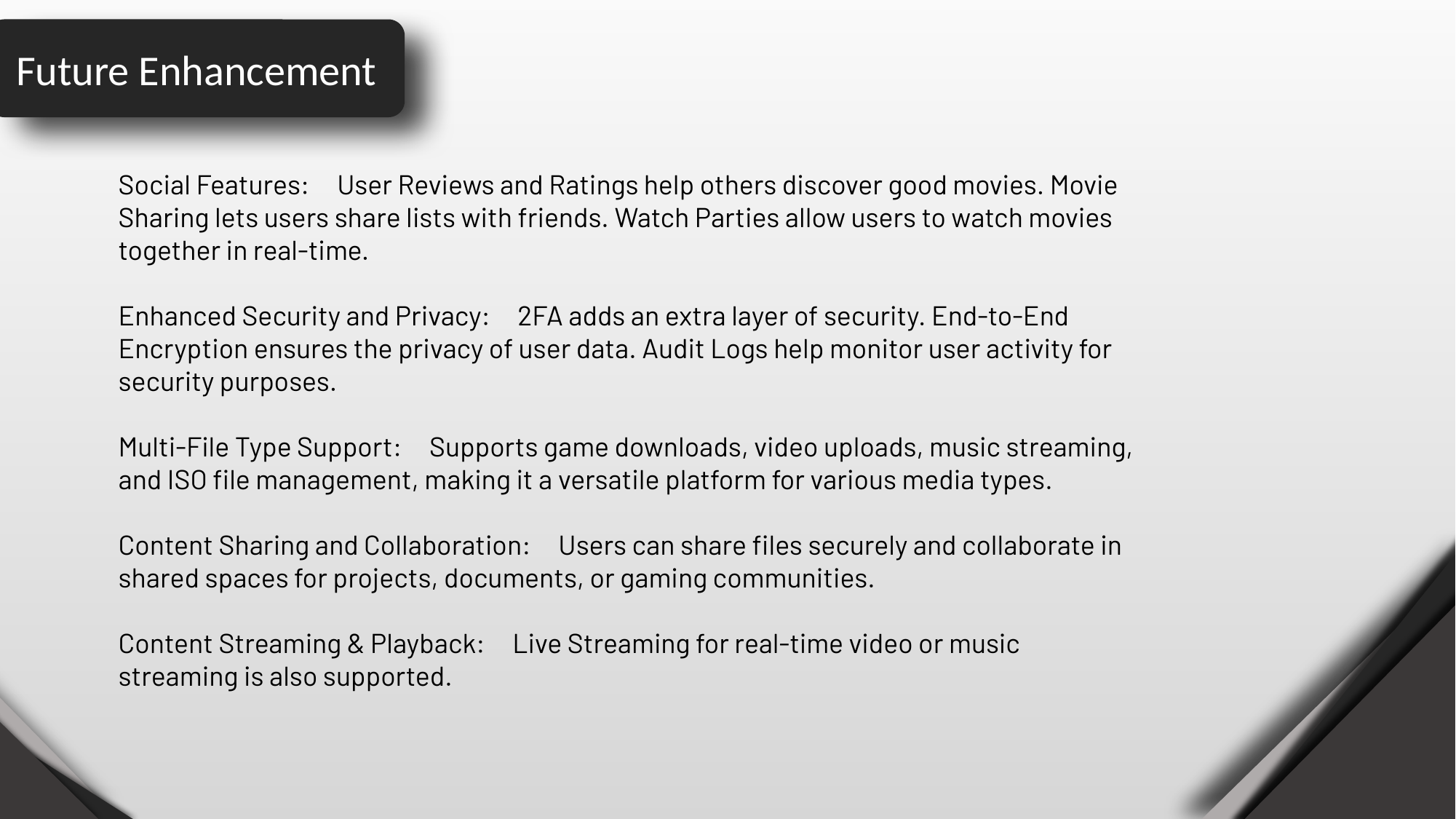

Future Enhancement
Social Features:     User Reviews and Ratings help others discover good movies. Movie Sharing lets users share lists with friends. Watch Parties allow users to watch movies together in real-time.

Enhanced Security and Privacy:     2FA adds an extra layer of security. End-to-End Encryption ensures the privacy of user data. Audit Logs help monitor user activity for security purposes.

Multi-File Type Support:     Supports game downloads, video uploads, music streaming, and ISO file management, making it a versatile platform for various media types.

Content Sharing and Collaboration:     Users can share files securely and collaborate in shared spaces for projects, documents, or gaming communities.

Content Streaming & Playback:     Live Streaming for real-time video or music streaming is also supported.